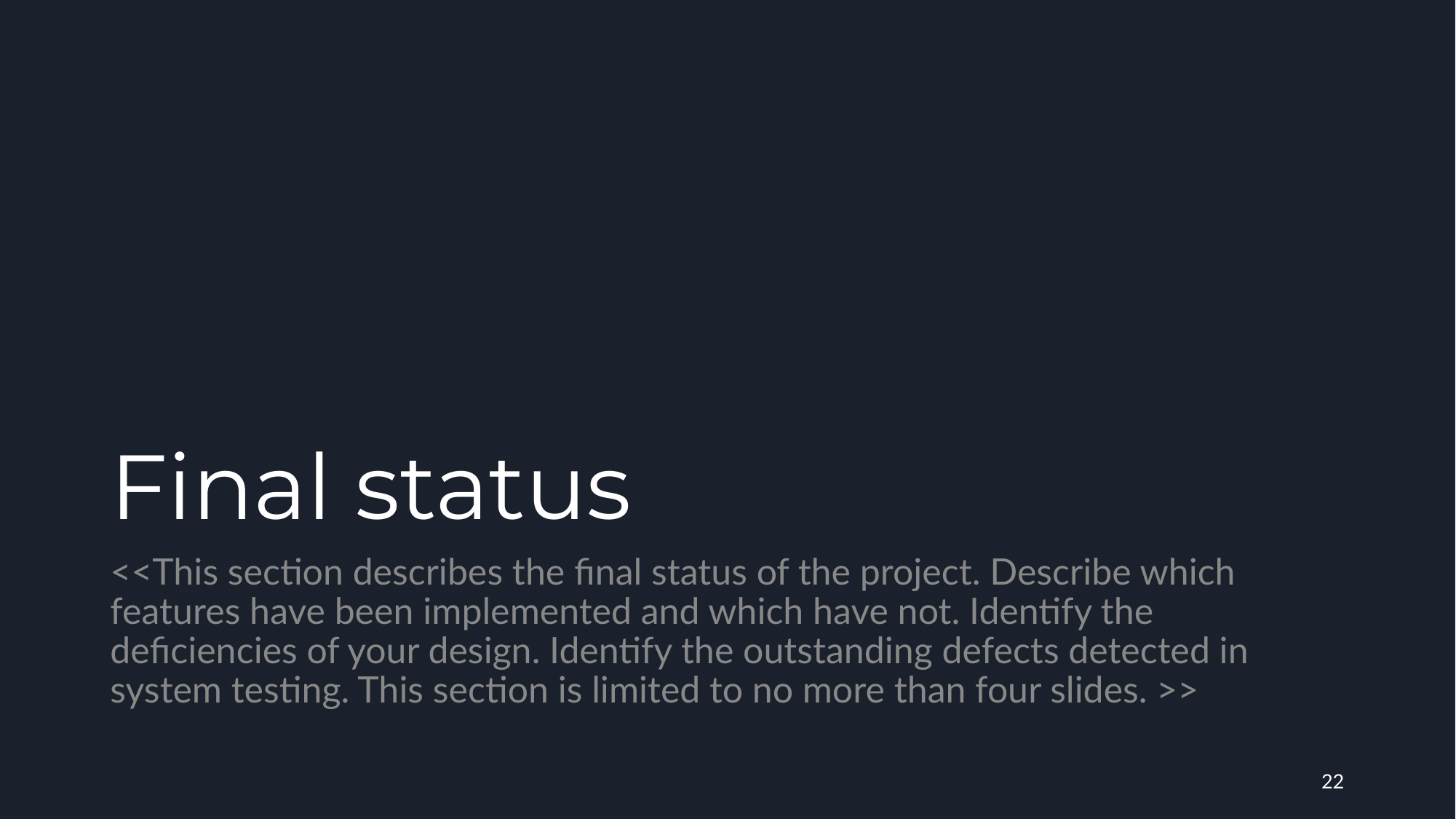

# Final status
<<This section describes the final status of the project. Describe which features have been implemented and which have not. Identify the deficiencies of your design. Identify the outstanding defects detected in system testing. This section is limited to no more than four slides. >>

22